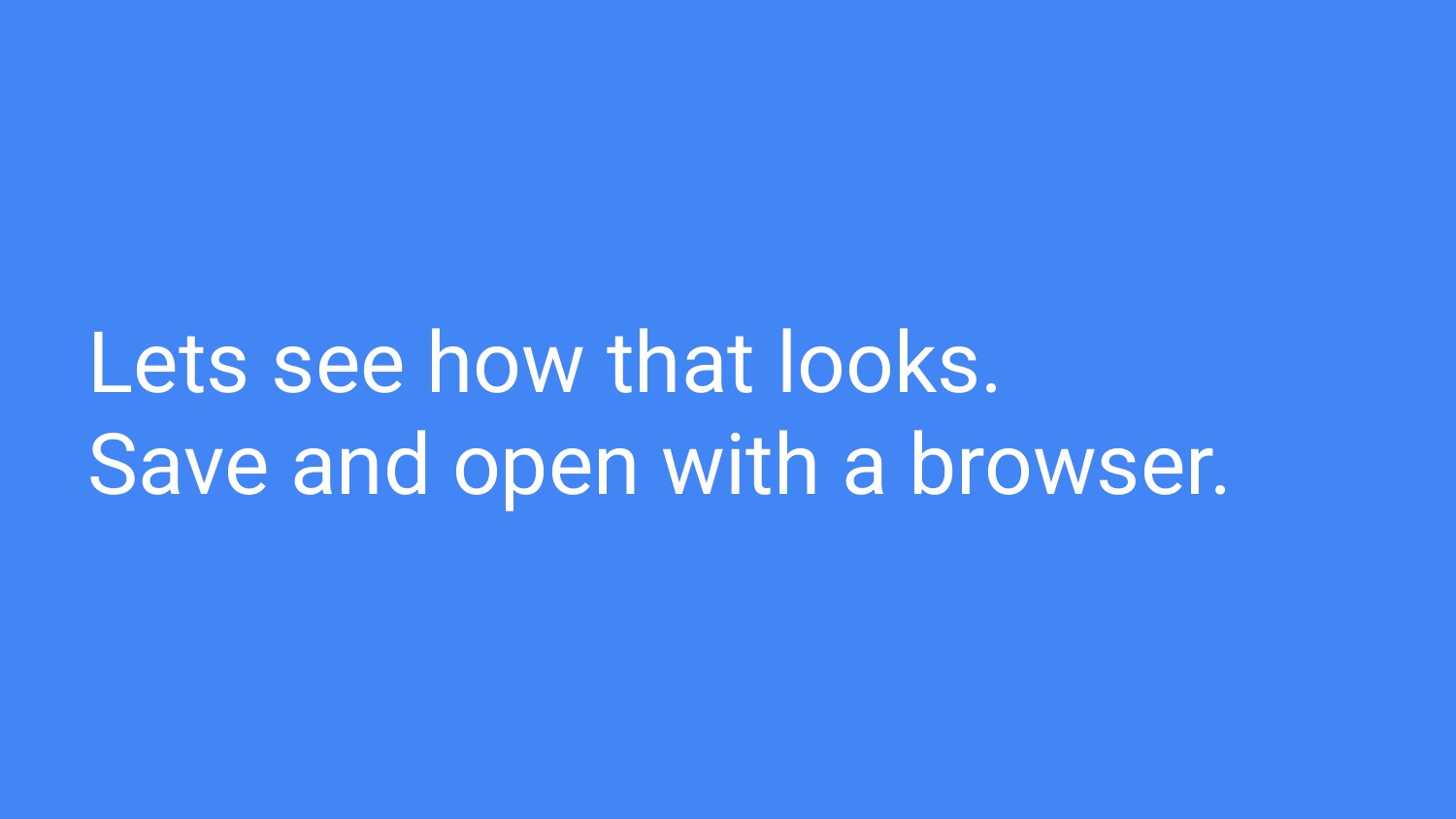

# Lets see how that looks.
Save and open with a browser.